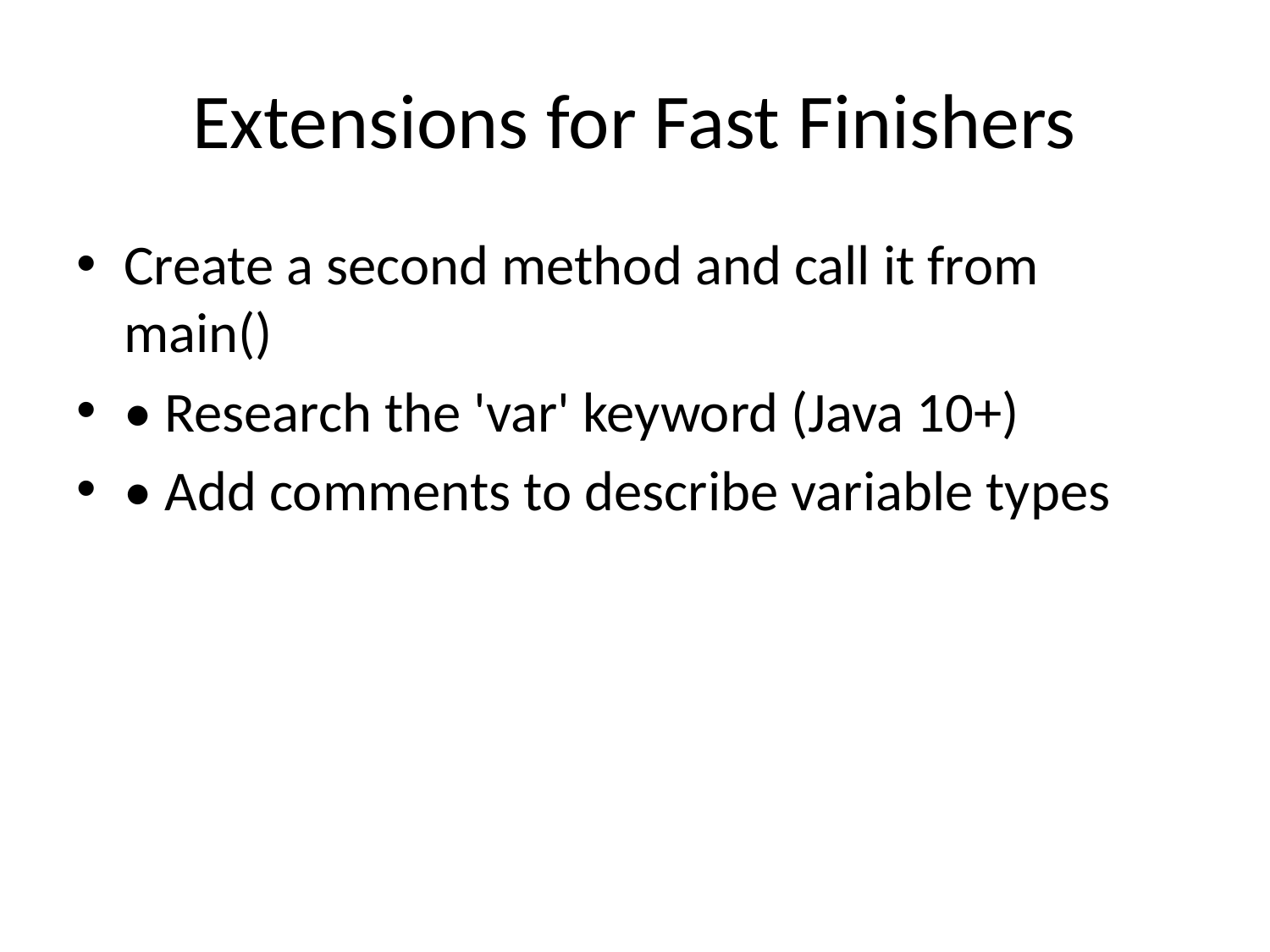

# Extensions for Fast Finishers
Create a second method and call it from main()
• Research the 'var' keyword (Java 10+)
• Add comments to describe variable types